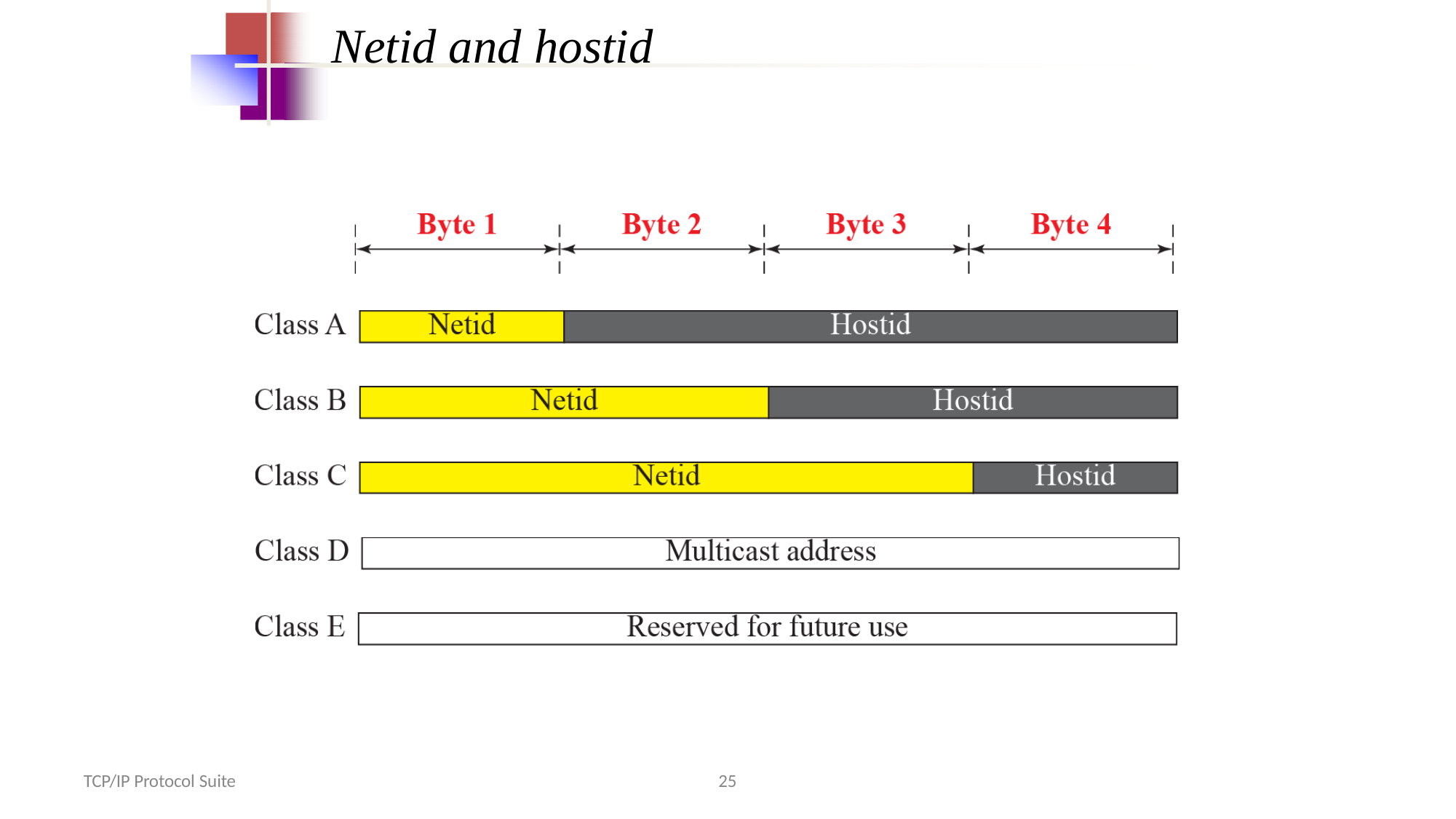

# Netid and hostid

TCP/IP Protocol Suite
25